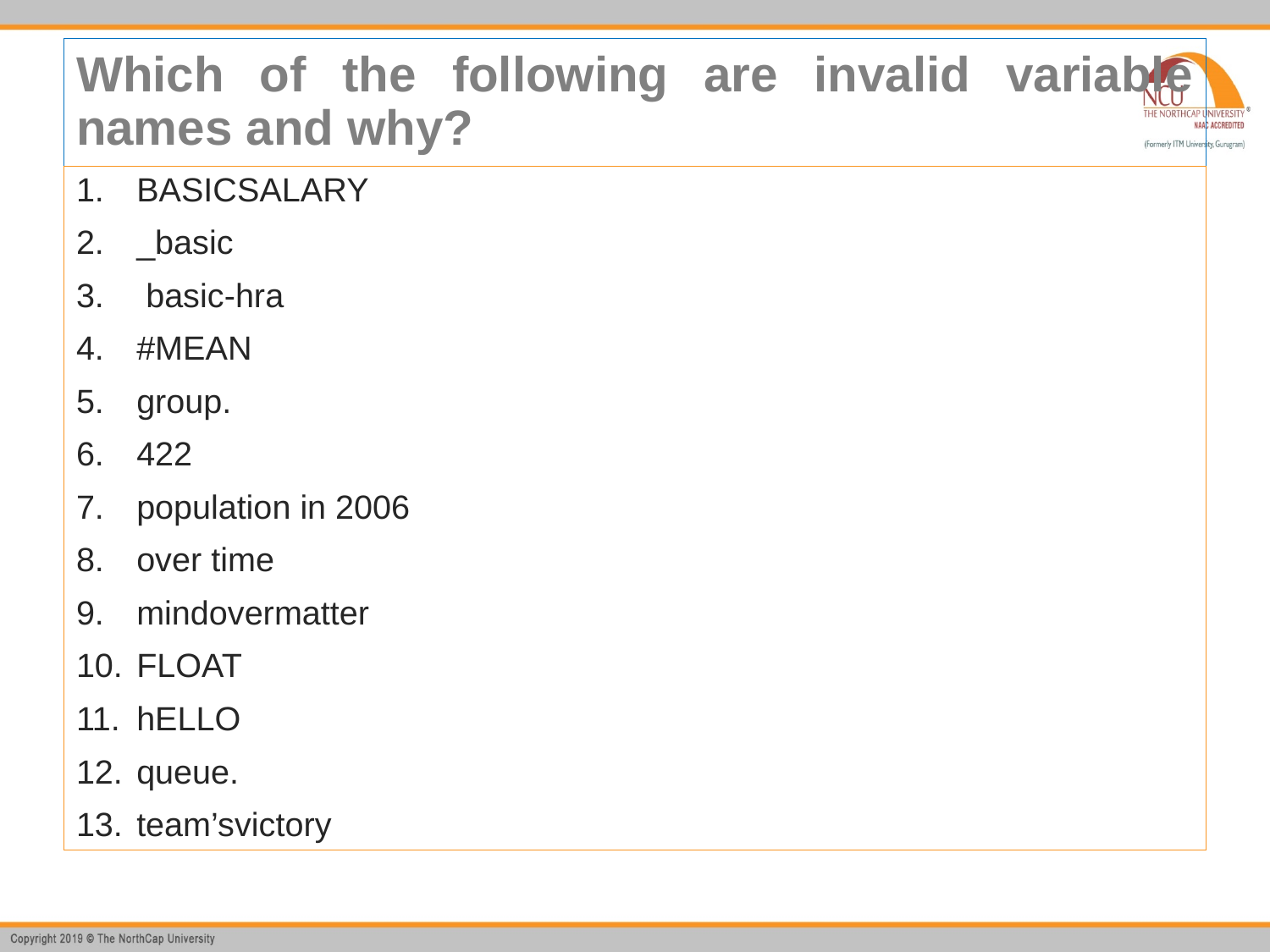

# Which of the following are invalid variable names and why?
BASICSALARY
_basic
 basic-hra
#MEAN
group.
422
population in 2006
over time
mindovermatter
FLOAT
hELLO
queue.
team’svictory